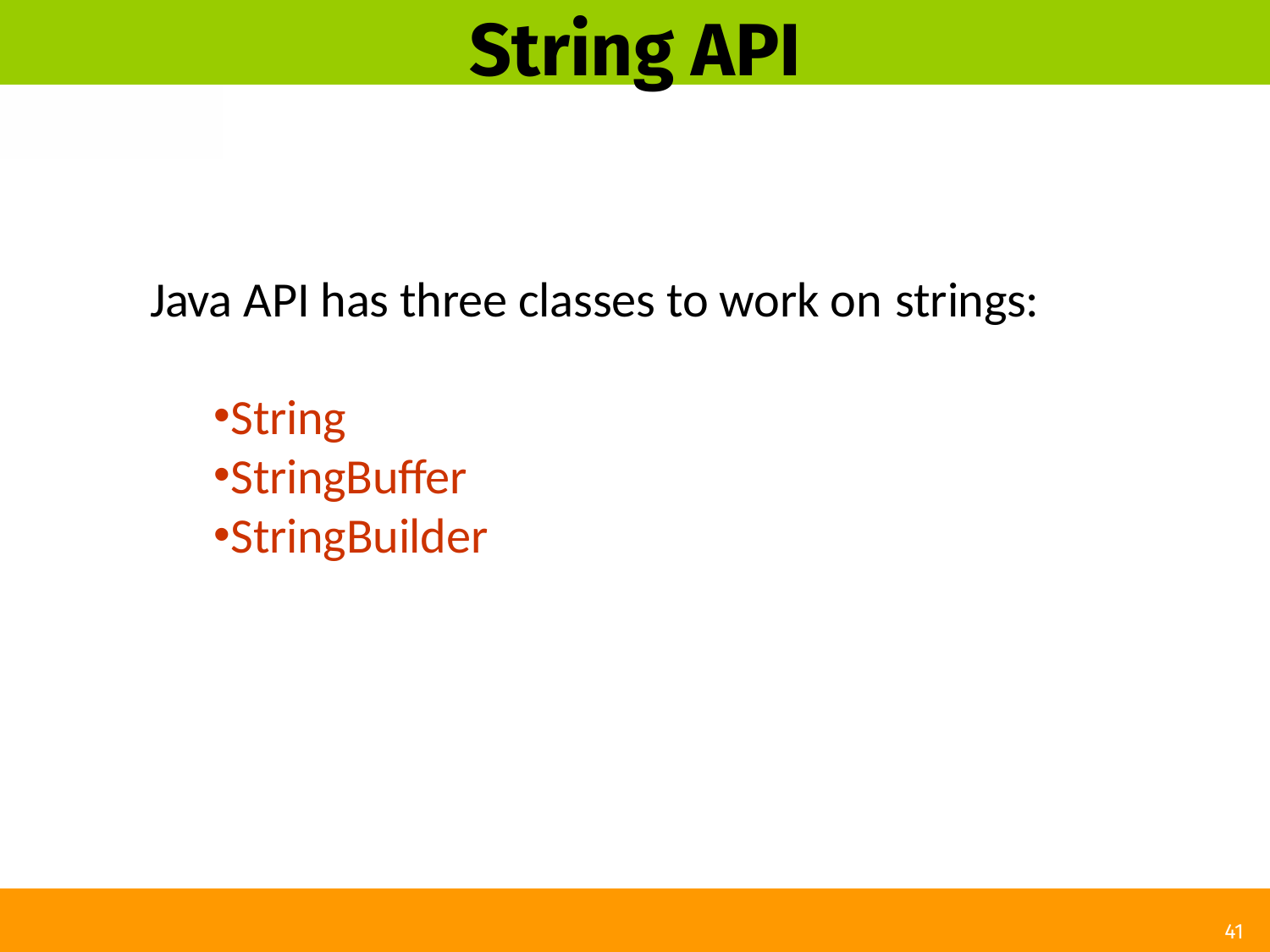

# String API
Java API has three classes to work on strings:

String
StringBuffer
StringBuilder
41